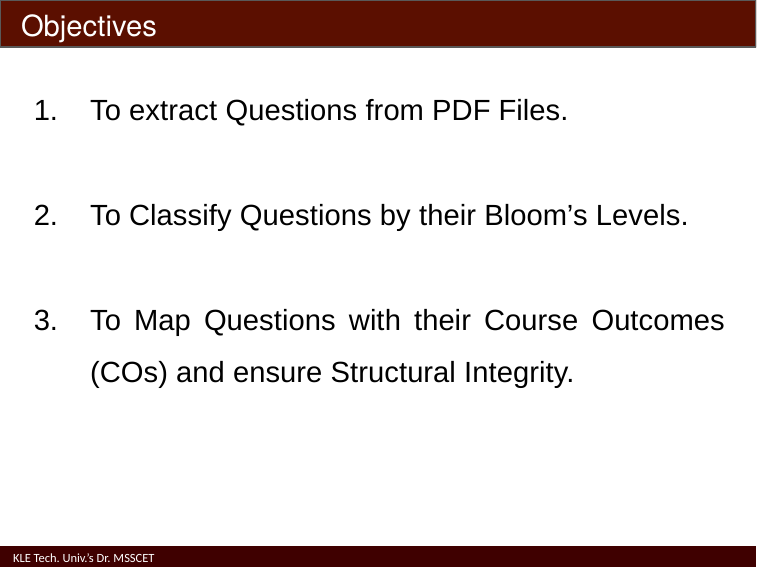

# Objectives
To extract Questions from PDF Files.

To Classify Questions by their Bloom’s Levels.

To Map Questions with their Course Outcomes (COs) and ensure Structural Integrity.

KLE Tech. Univ.’s Dr. MSSCET